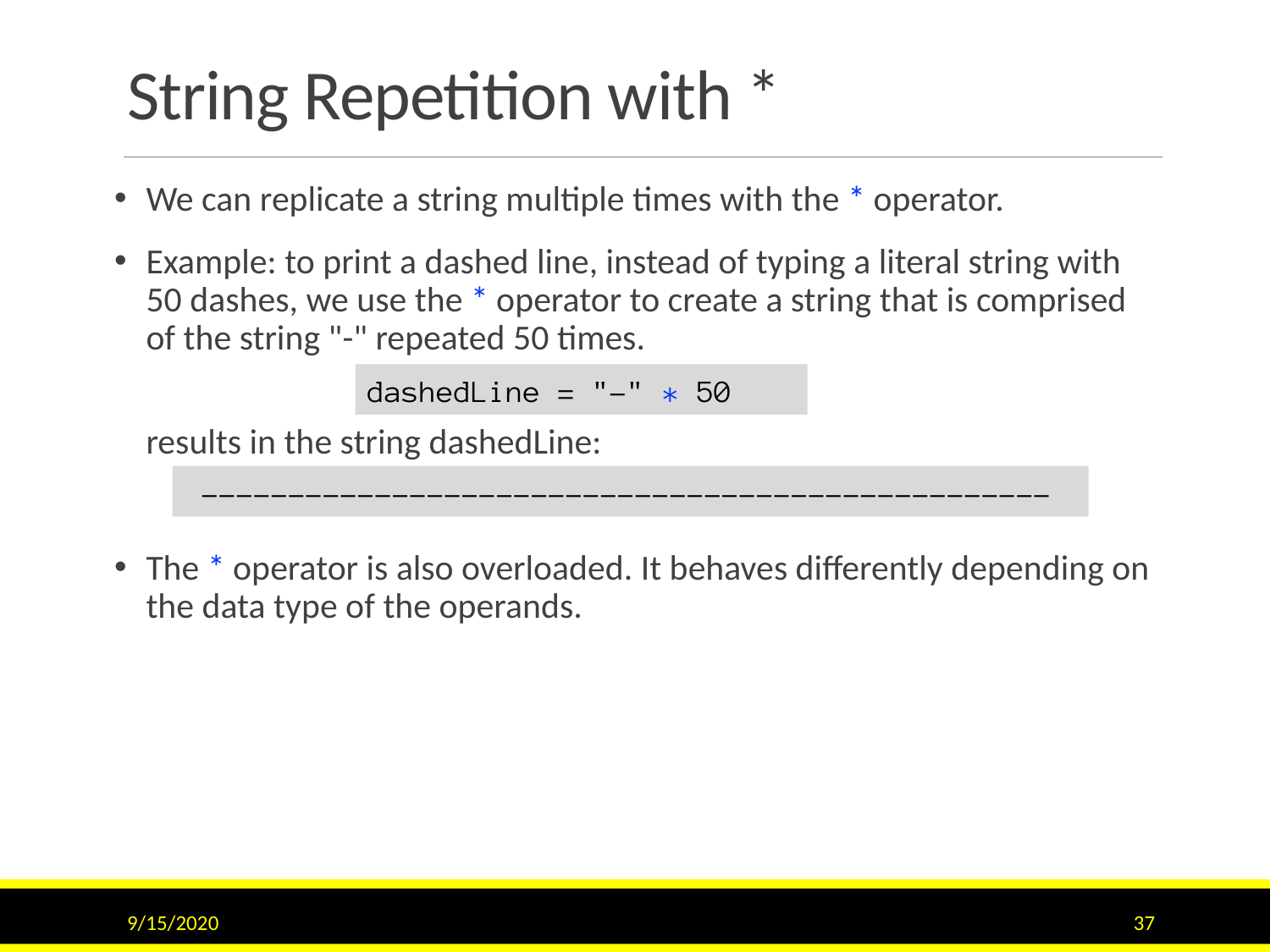

# String Repetition with *
We can replicate a string multiple times with the * operator.
Example: to print a dashed line, instead of typing a literal string with 50 dashes, we use the * operator to create a string that is comprised of the string "-" repeated 50 times.

	results in the string dashedLine:

The * operator is also overloaded. It behaves differently depending on the data type of the operands.
dashedLine = "-" * 50
 -------------------------------------------------
9/15/2020
37